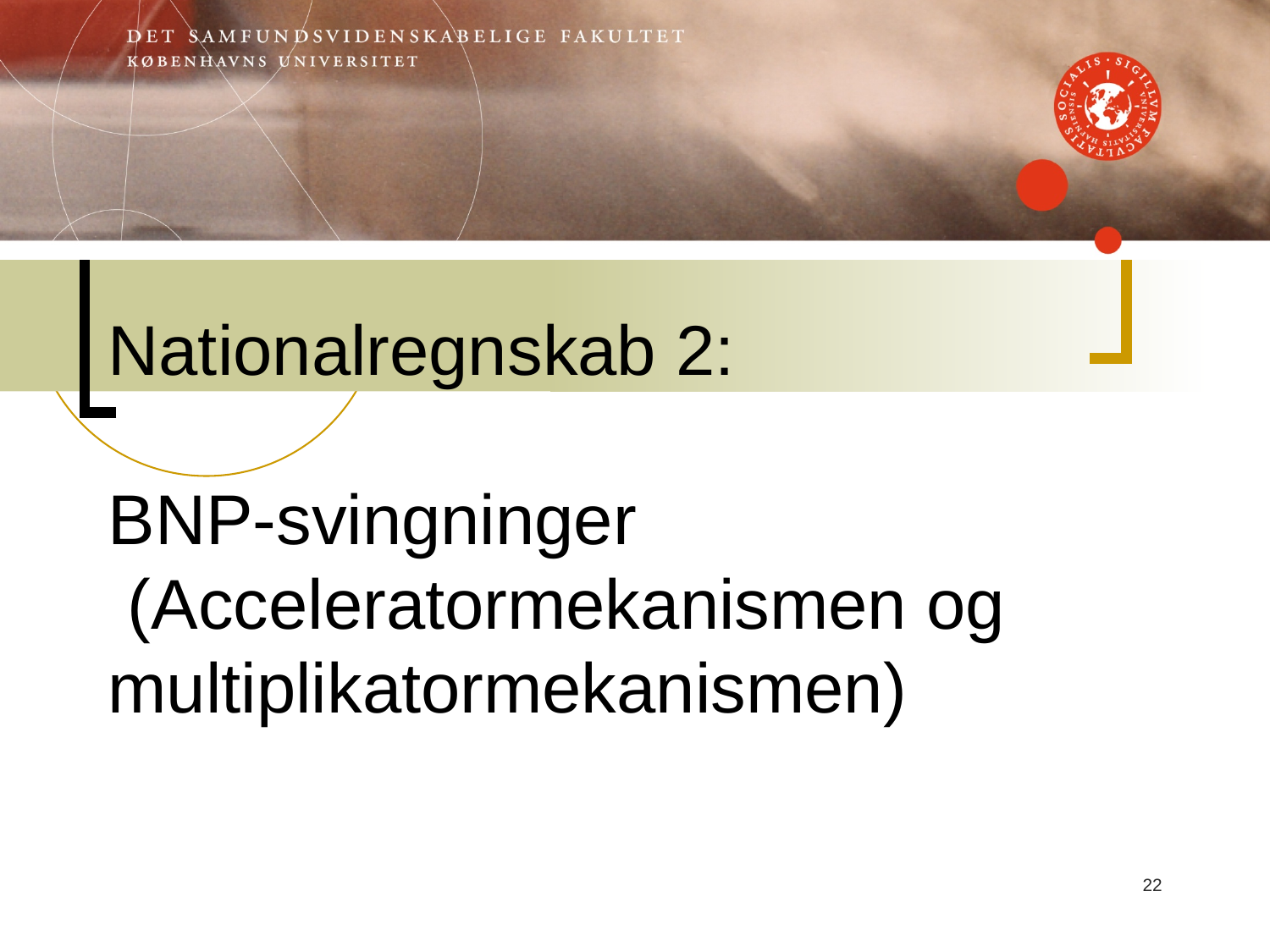

# Nationalregnskab 2: BNP-svingninger (Acceleratormekanismen og multiplikatormekanismen)
22